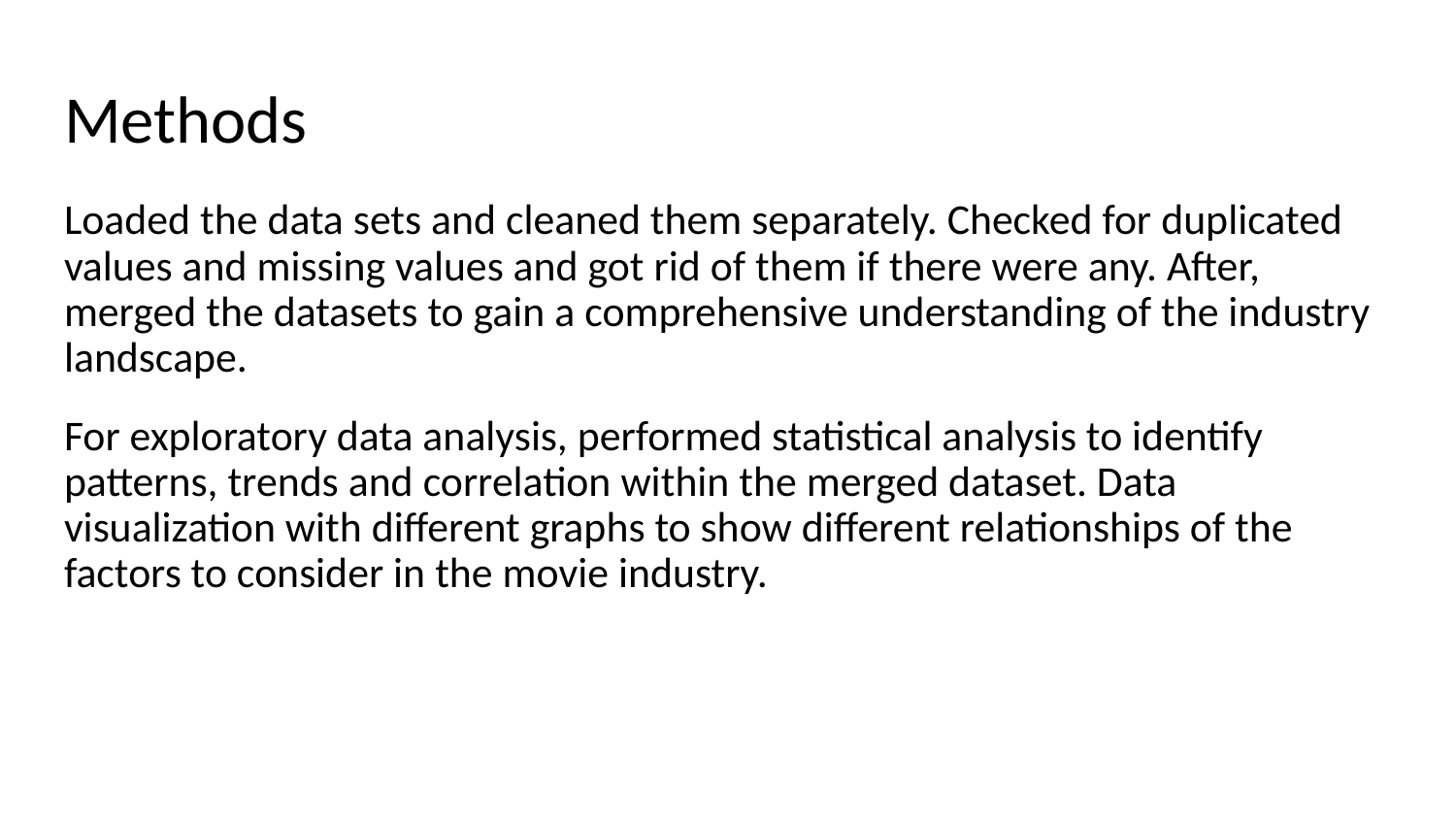

# Methods
Loaded the data sets and cleaned them separately. Checked for duplicated values and missing values and got rid of them if there were any. After, merged the datasets to gain a comprehensive understanding of the industry landscape.
For exploratory data analysis, performed statistical analysis to identify patterns, trends and correlation within the merged dataset. Data visualization with different graphs to show different relationships of the factors to consider in the movie industry.